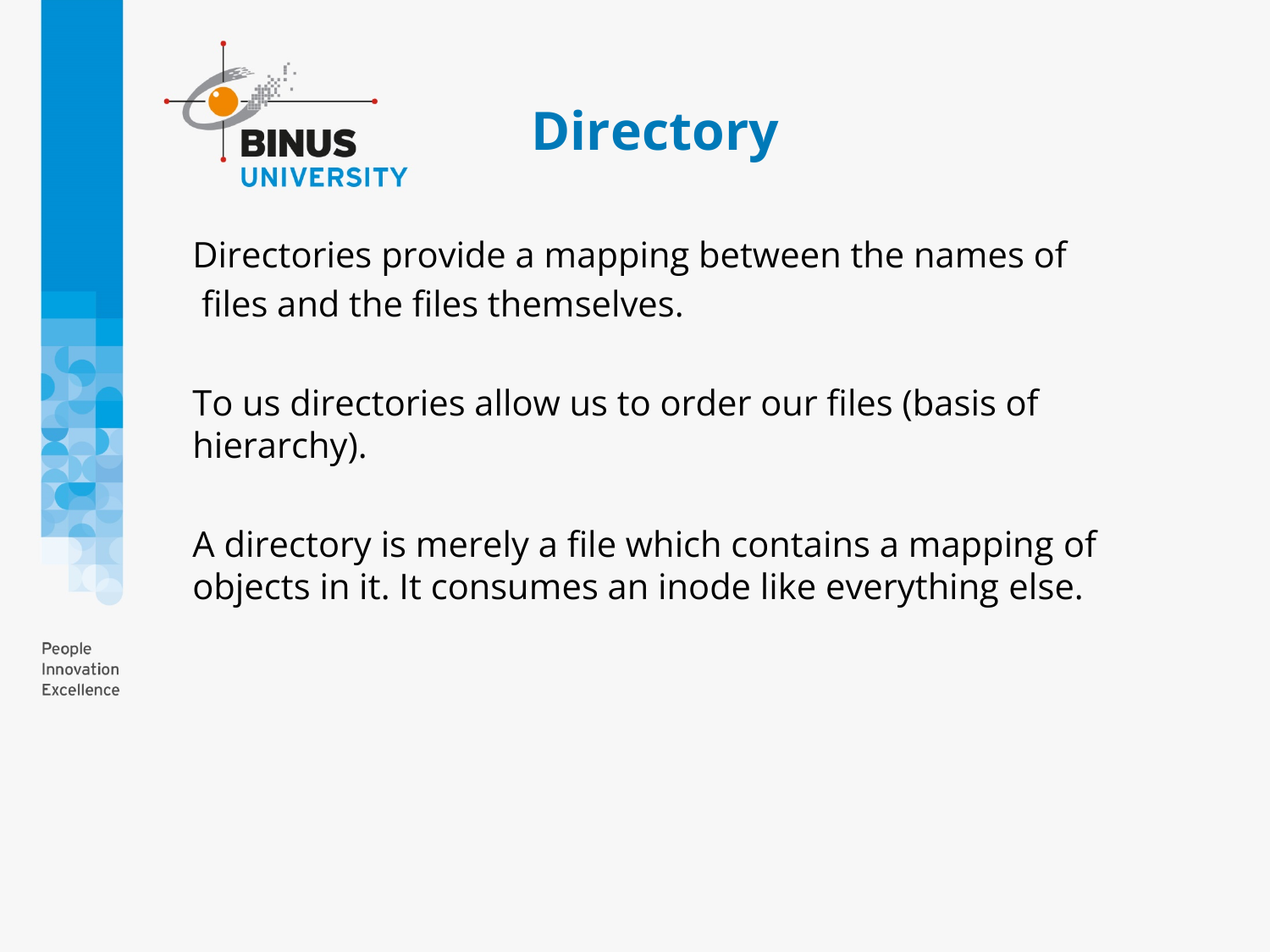

# Directory
Directories provide a mapping between the names of
 files and the files themselves.

To us directories allow us to order our files (basis of hierarchy).

A directory is merely a file which contains a mapping of objects in it. It consumes an inode like everything else.